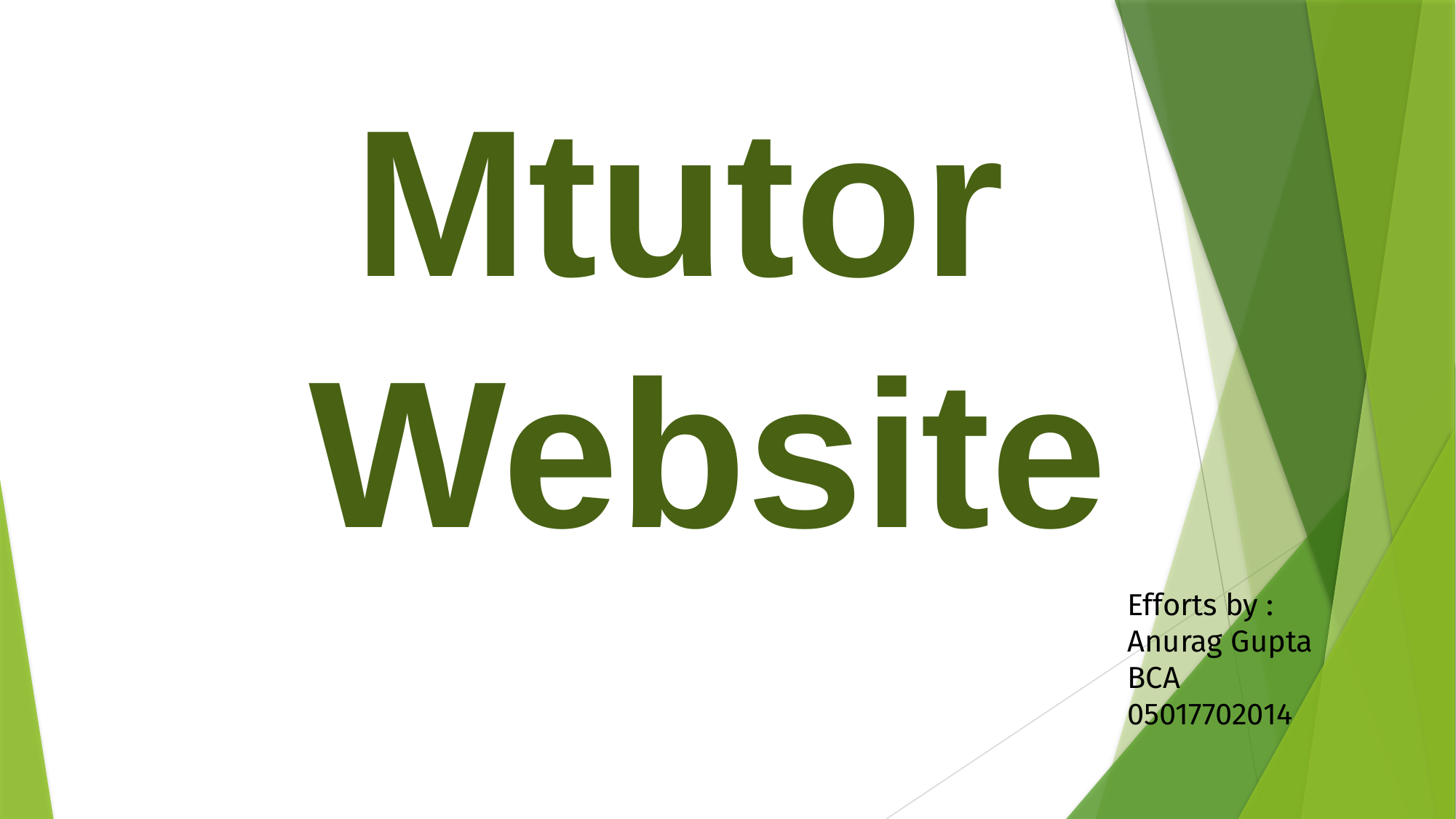

Mtutor
Website
Efforts by :
Anurag Gupta
BCA
05017702014